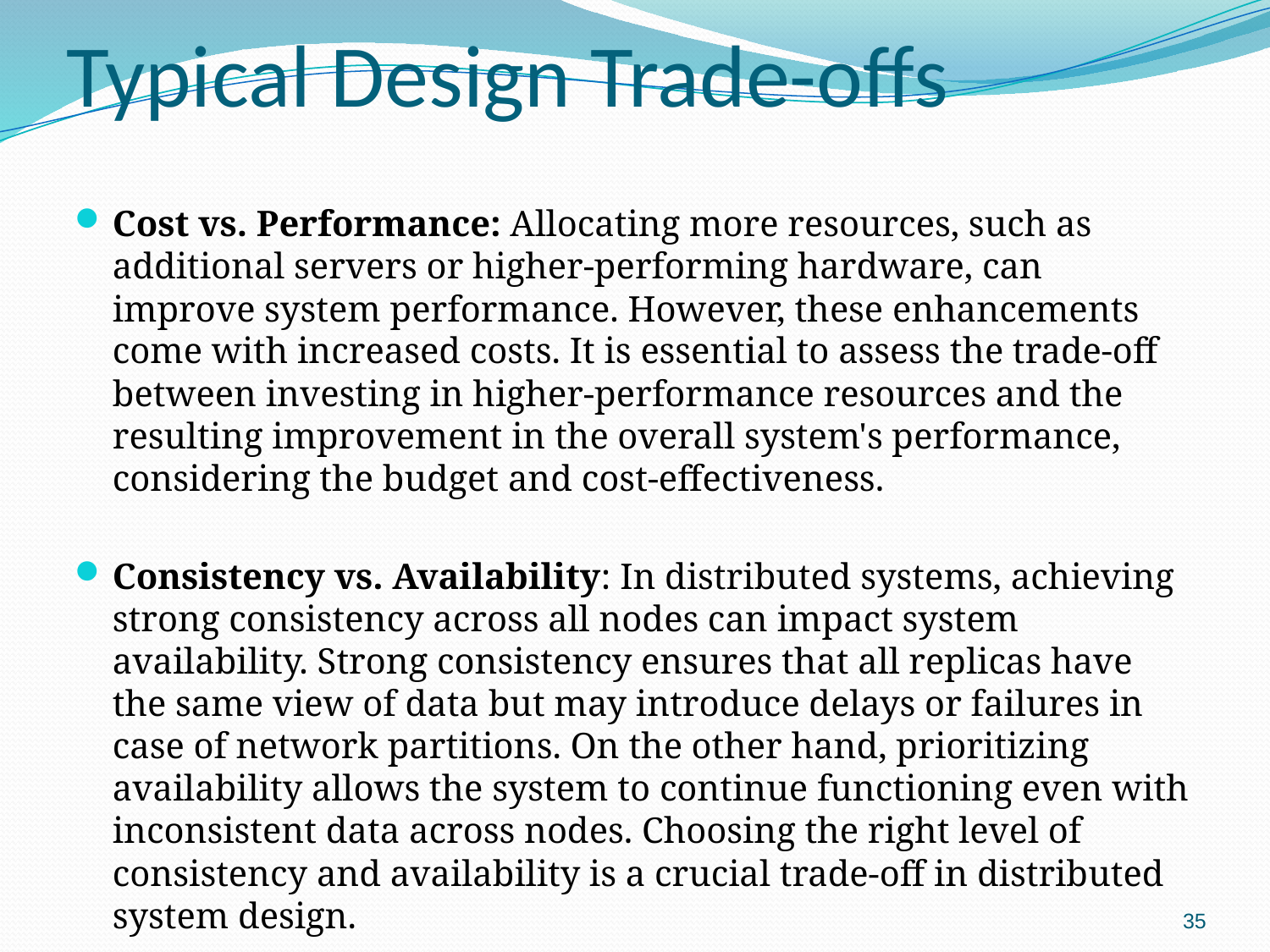

# Typical Design Trade-offs

Cost vs. Performance: Allocating more resources, such as additional servers or higher-performing hardware, can improve system performance. However, these enhancements come with increased costs. It is essential to assess the trade-off between investing in higher-performance resources and the resulting improvement in the overall system's performance, considering the budget and cost-effectiveness.

Consistency vs. Availability: In distributed systems, achieving strong consistency across all nodes can impact system availability. Strong consistency ensures that all replicas have the same view of data but may introduce delays or failures in case of network partitions. On the other hand, prioritizing availability allows the system to continue functioning even with inconsistent data across nodes. Choosing the right level of consistency and availability is a crucial trade-off in distributed system design.

35